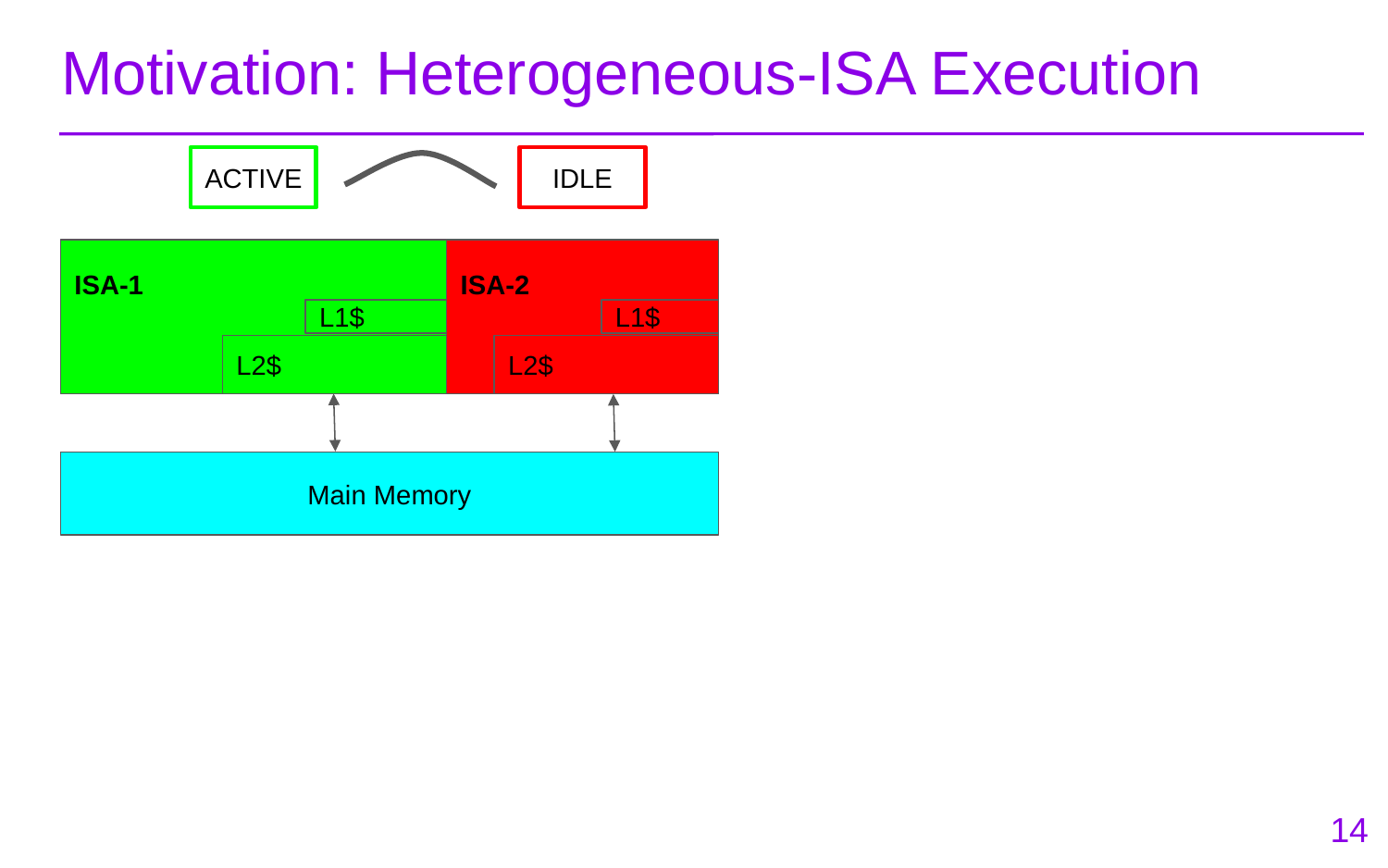

# Motivation: Heterogeneous-ISA Execution
ACTIVE
IDLE

ISA-1

ISA-2

L1$
L1$
L2$
L2$
Main Memory
14